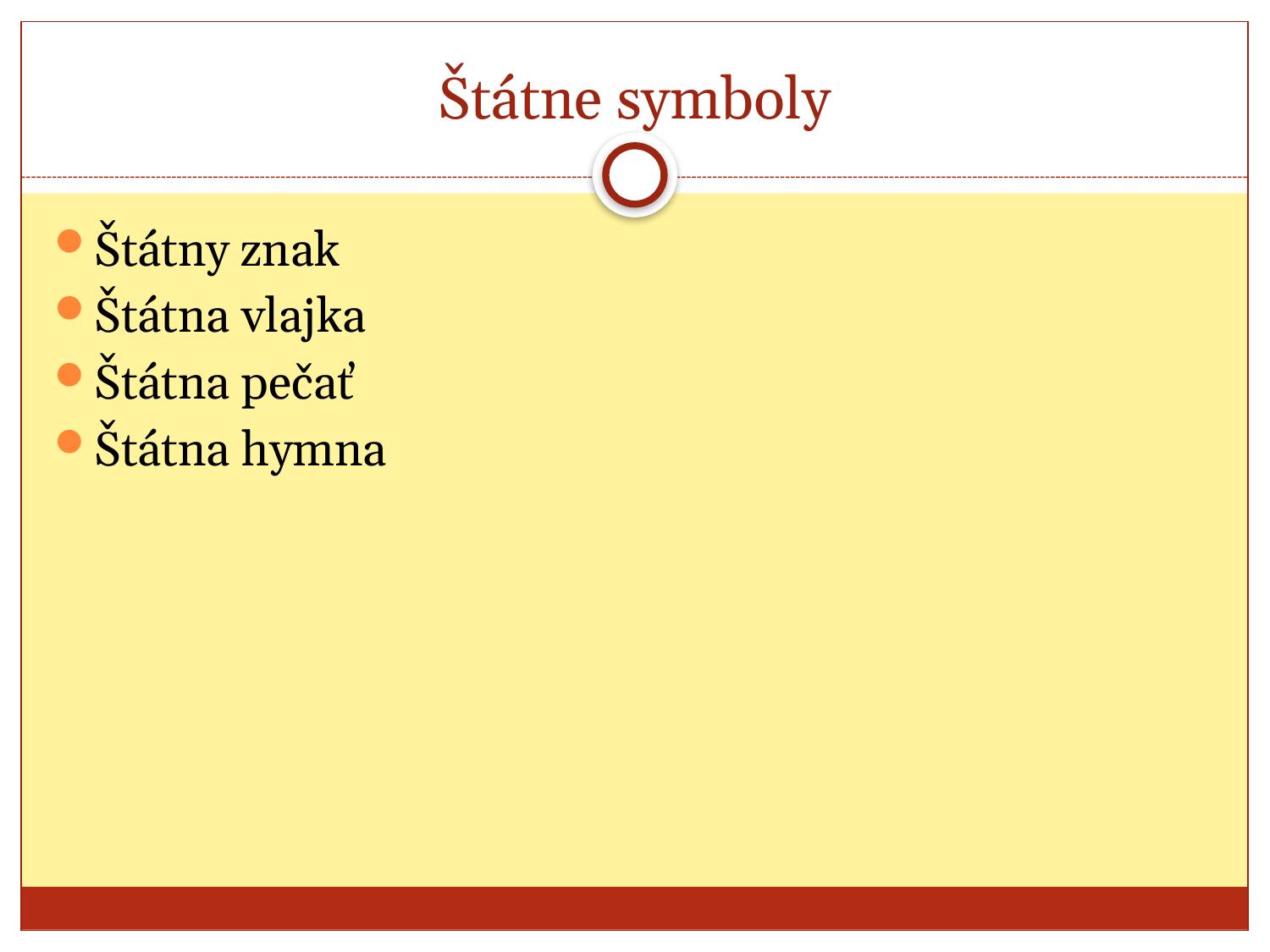

# Štátne symboly
Štátny znak
Štátna vlajka
Štátna pečať
Štátna hymna